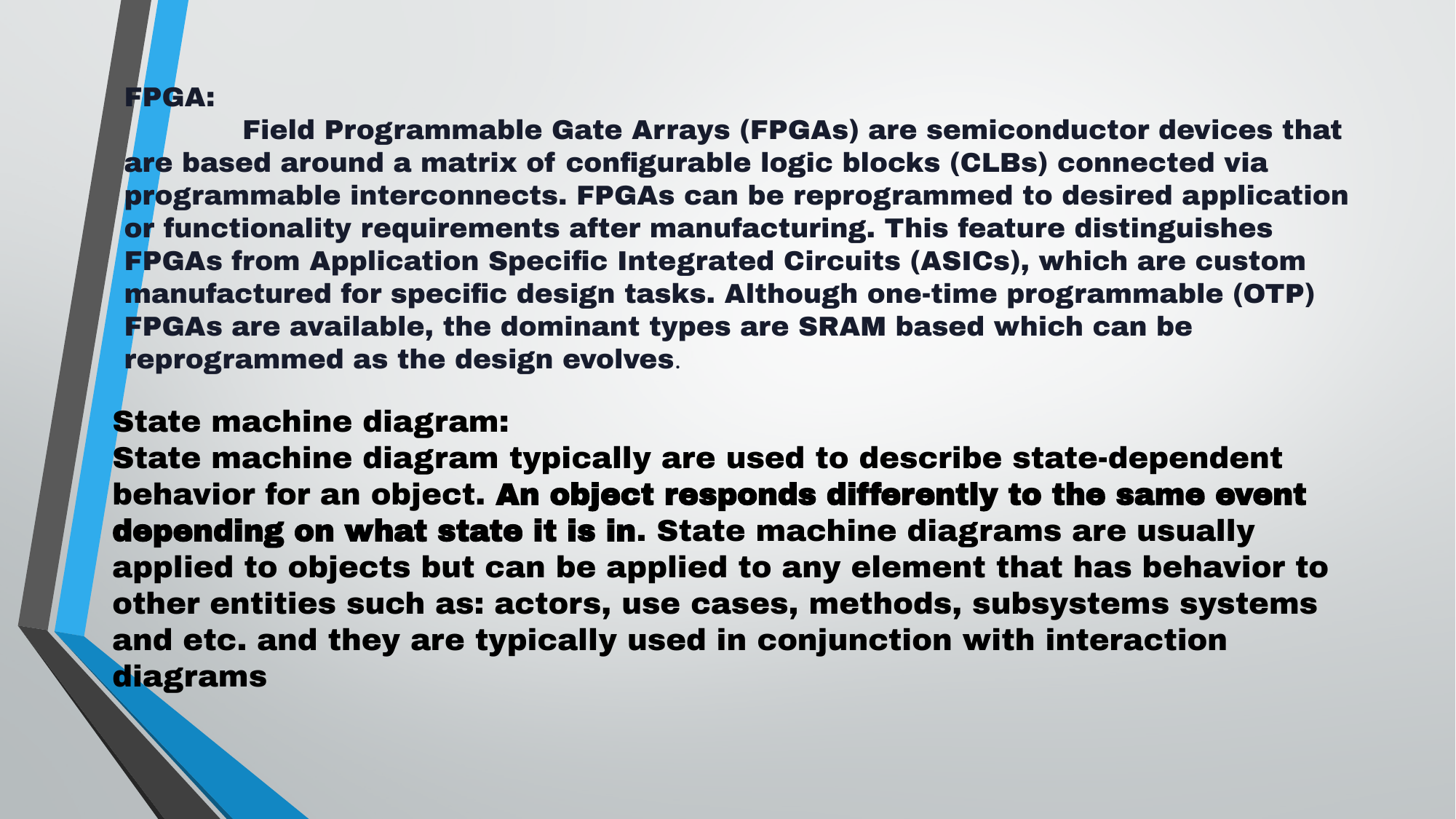

FPGA:
             Field Programmable Gate Arrays (FPGAs) are semiconductor devices that are based around a matrix of configurable logic blocks (CLBs) connected via programmable interconnects. FPGAs can be reprogrammed to desired application or functionality requirements after manufacturing. This feature distinguishes FPGAs from Application Specific Integrated Circuits (ASICs), which are custom manufactured for specific design tasks. Although one-time programmable (OTP) FPGAs are available, the dominant types are SRAM based which can be reprogrammed as the design evolves.
State machine diagram:
State machine diagram typically are used to describe state-dependent behavior for an object. An object responds differently to the same event depending on what state it is in. State machine diagrams are usually applied to objects but can be applied to any element that has behavior to other entities such as: actors, use cases, methods, subsystems systems and etc. and they are typically used in conjunction with interaction diagrams